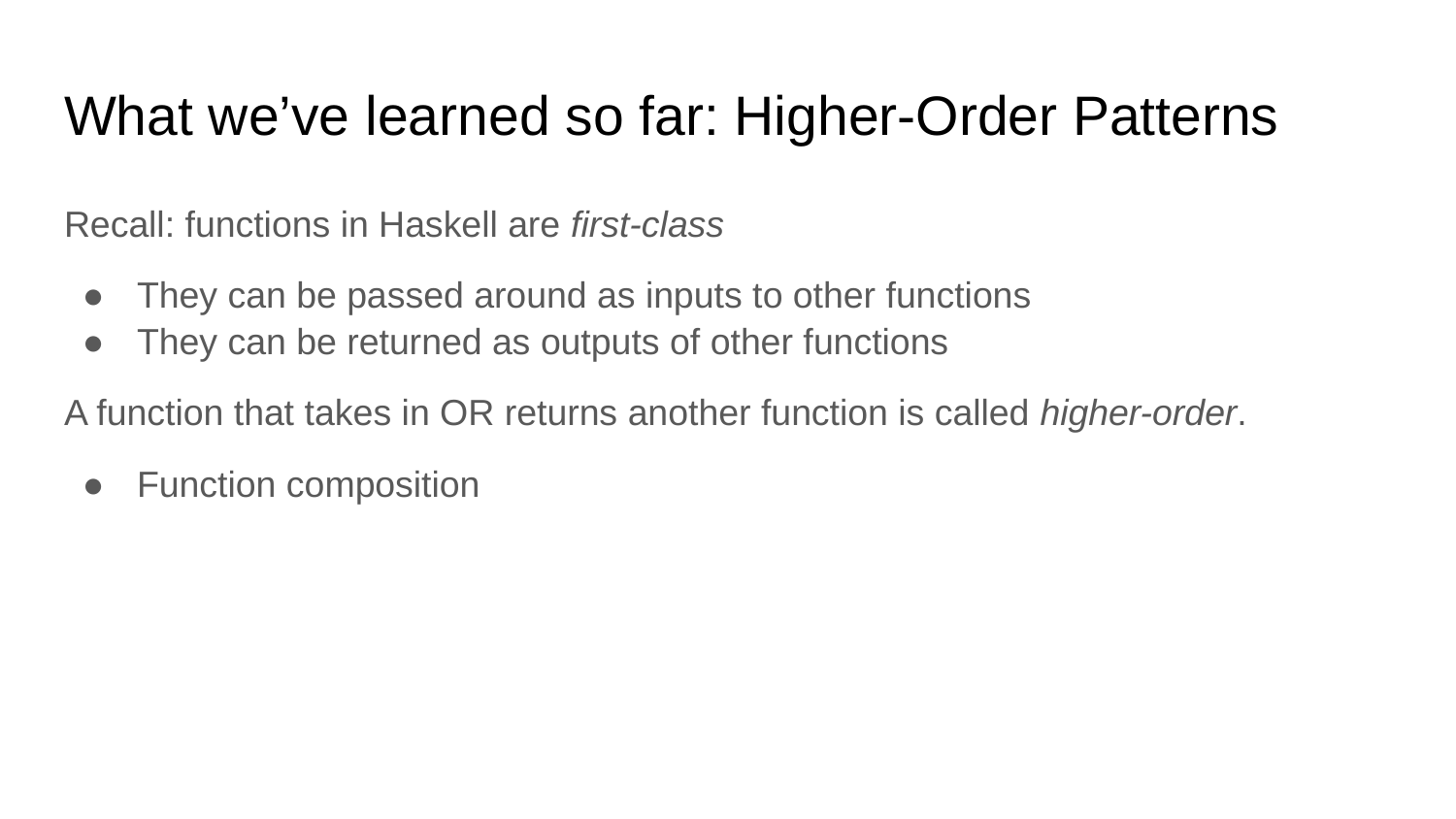

# What we’ve learned so far: Higher-Order Patterns
Recall: functions in Haskell are first-class
They can be passed around as inputs to other functions
They can be returned as outputs of other functions
A function that takes in OR returns another function is called higher-order.
Function composition